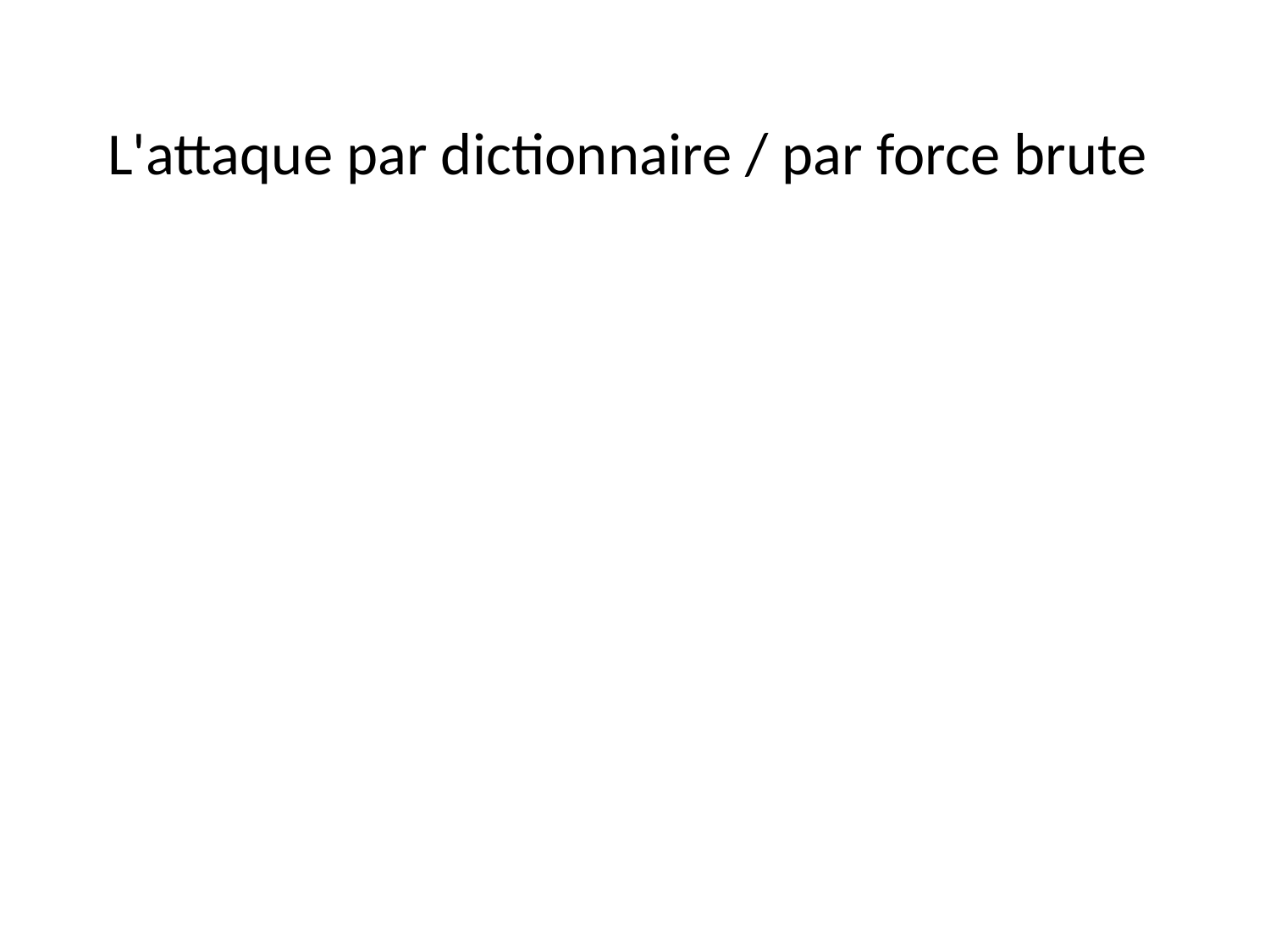

# L'attaque par dictionnaire / par force brute